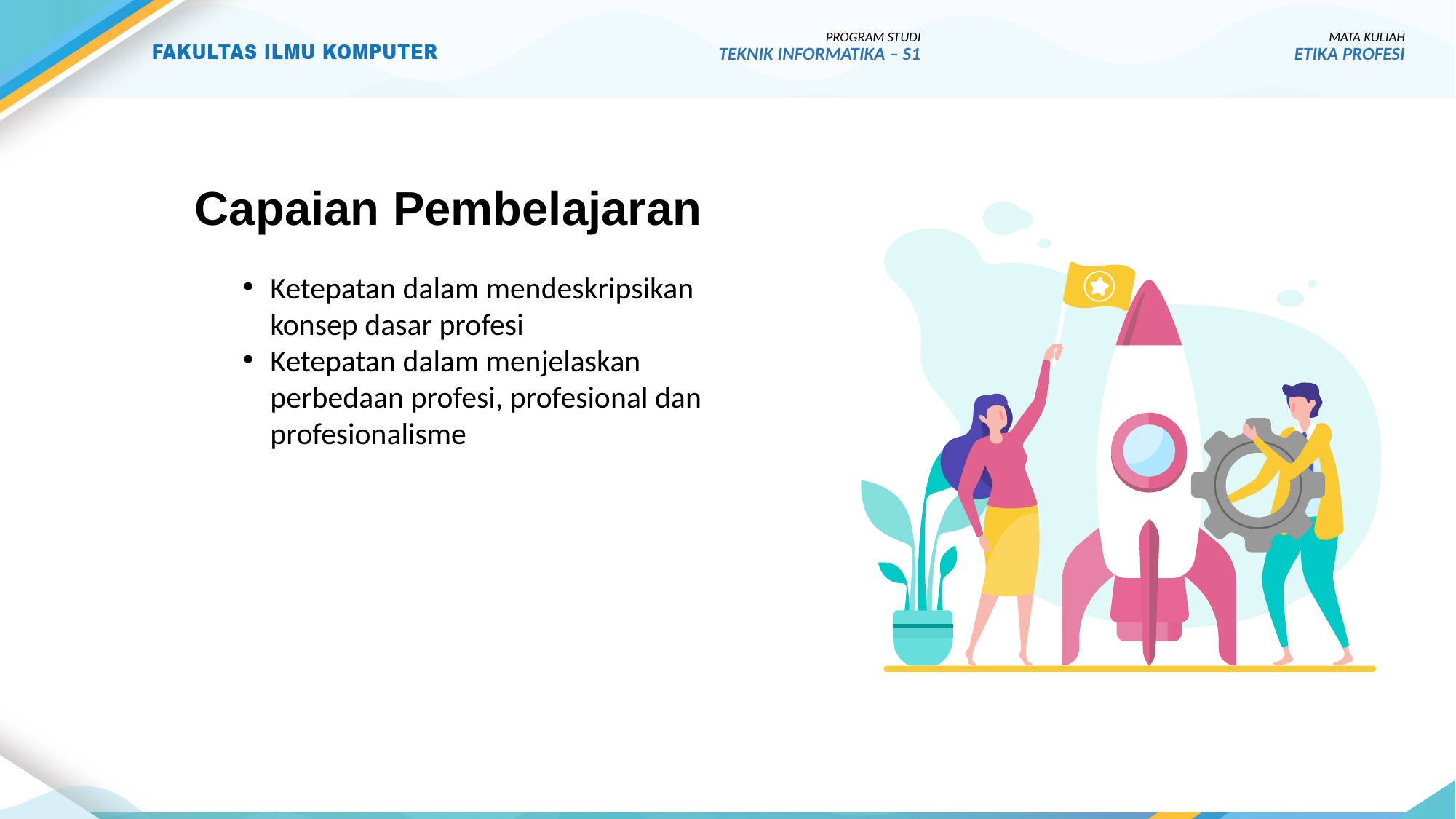

PROGRAM STUDI
TEKNIK INFORMATIKA – S1
MATA KULIAH
ETIKA PROFESI
# Capaian Pembelajaran

Ketepatan dalam mendeskripsikan konsep dasar profesi
Ketepatan dalam menjelaskan perbedaan profesi, profesional dan profesionalisme